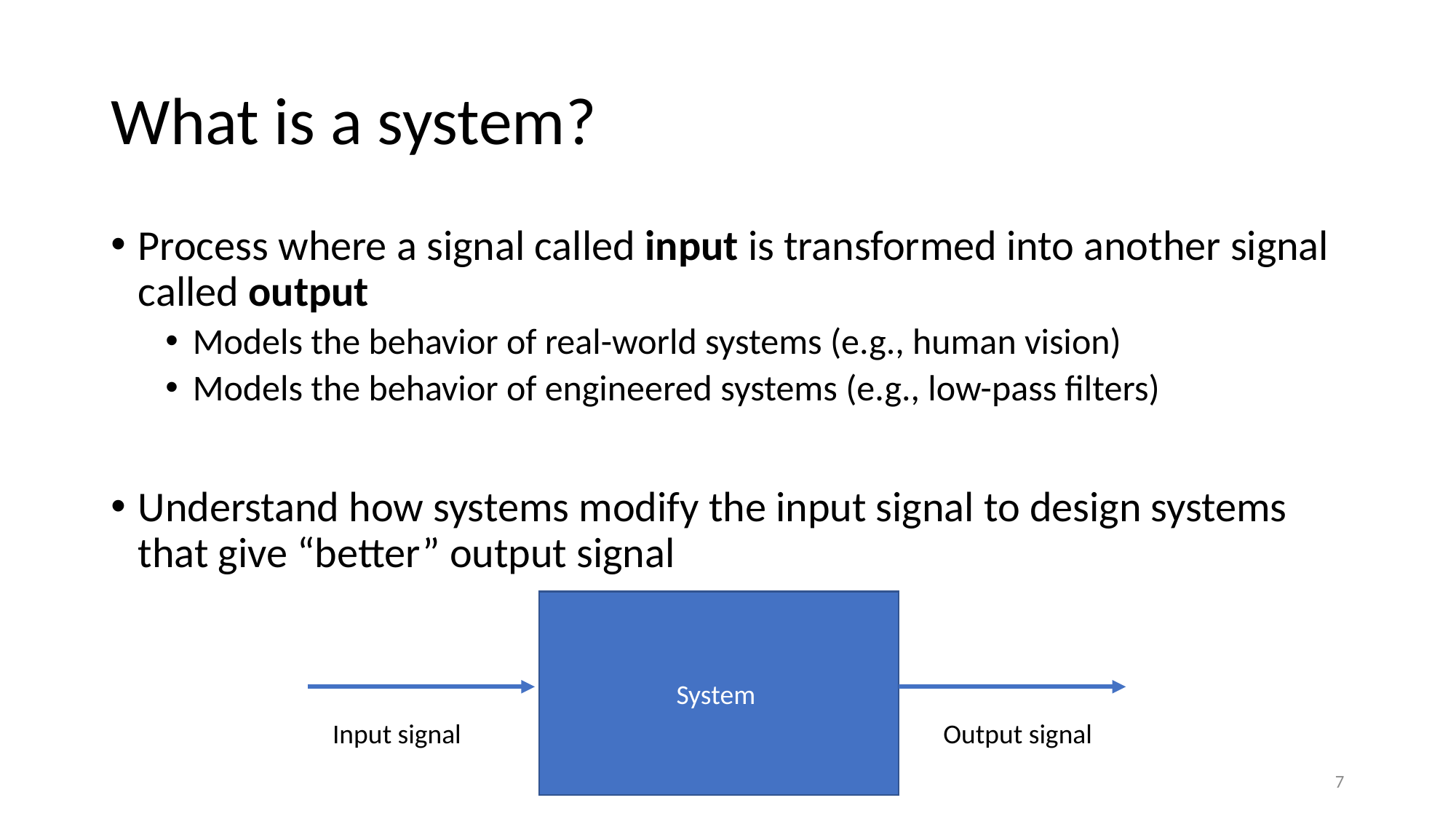

# What is a system?
Process where a signal called input is transformed into another signal called output
Models the behavior of real-world systems (e.g., human vision)
Models the behavior of engineered systems (e.g., low-pass filters)

Understand how systems modify the input signal to design systems that give “better” output signal
System
Input signal
Output signal
7